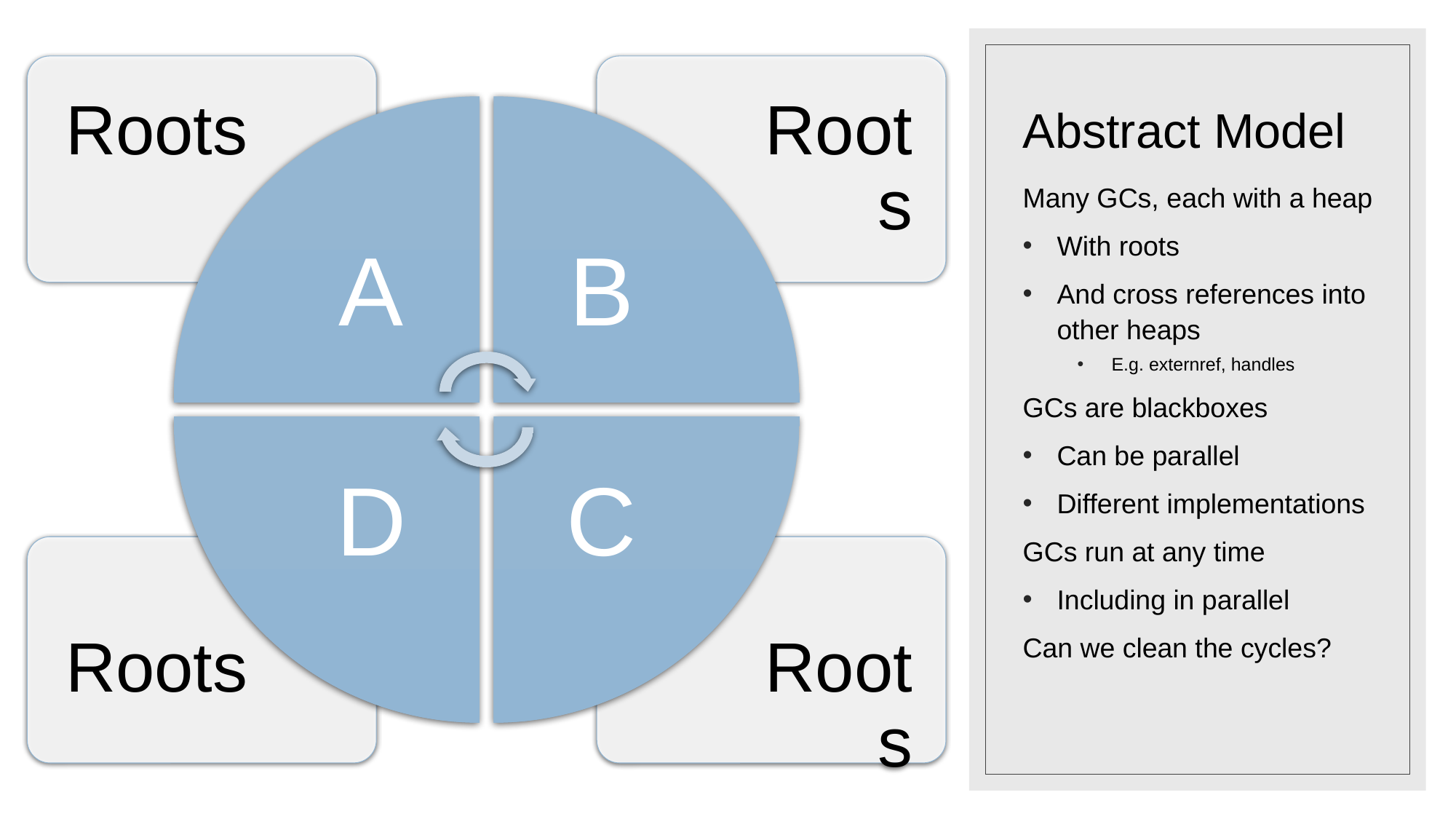

Roots
Roots
Roots
Roots
A
B
C
D
# Abstract Model
Many GCs, each with a heap
With roots
And cross references into other heaps
E.g. externref, handles
GCs are blackboxes
Can be parallel
Different implementations
GCs run at any time
Including in parallel
Can we clean the cycles?